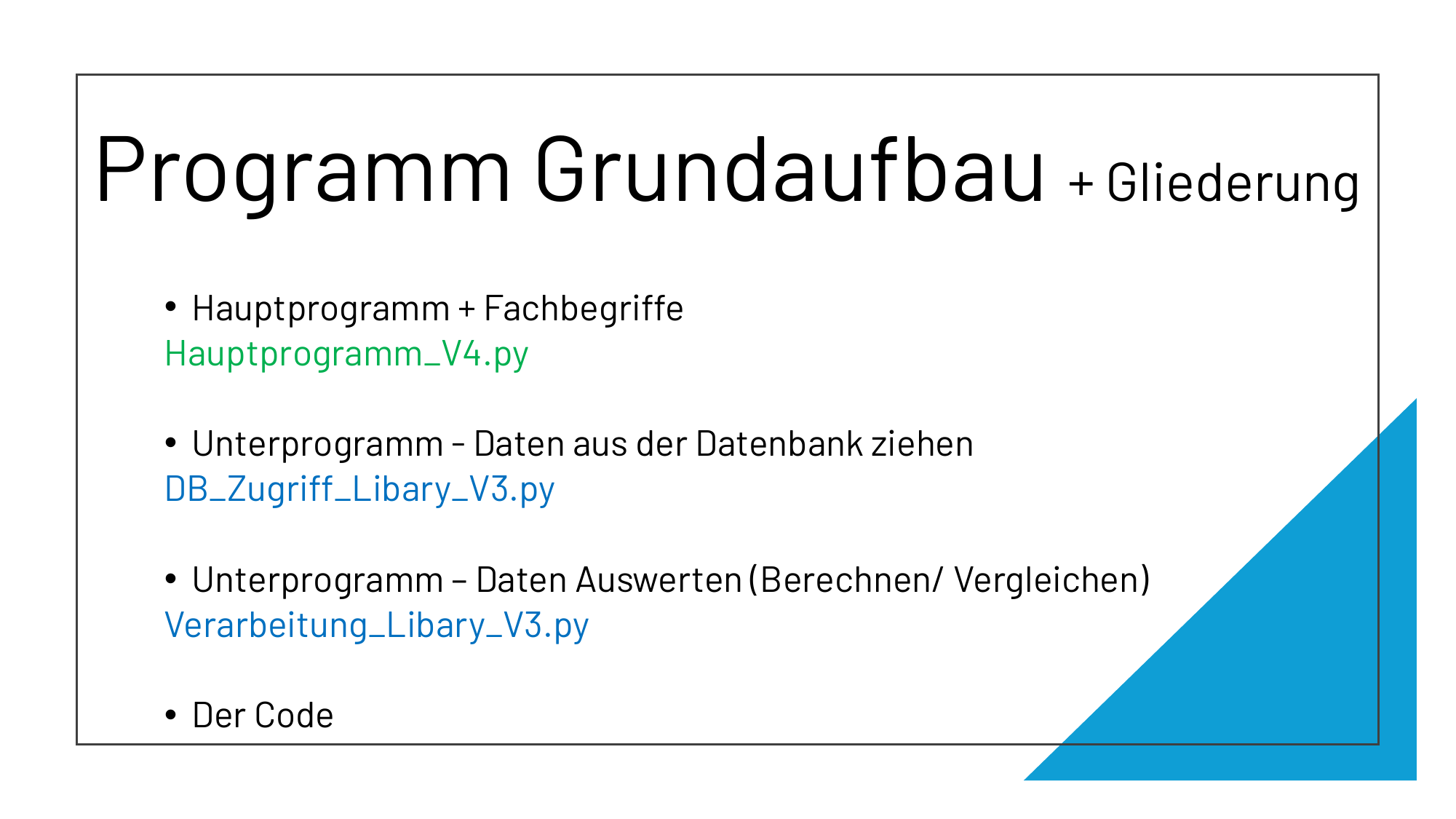

# Programm Grundaufbau + Gliederung

Hauptprogramm + Fachbegriffe
Hauptprogramm_V4.py

Unterprogramm - Daten aus der Datenbank ziehen
DB_Zugriff_Libary_V3.py

Unterprogramm – Daten Auswerten (Berechnen/ Vergleichen)
Verarbeitung_Libary_V3.py

Der Code